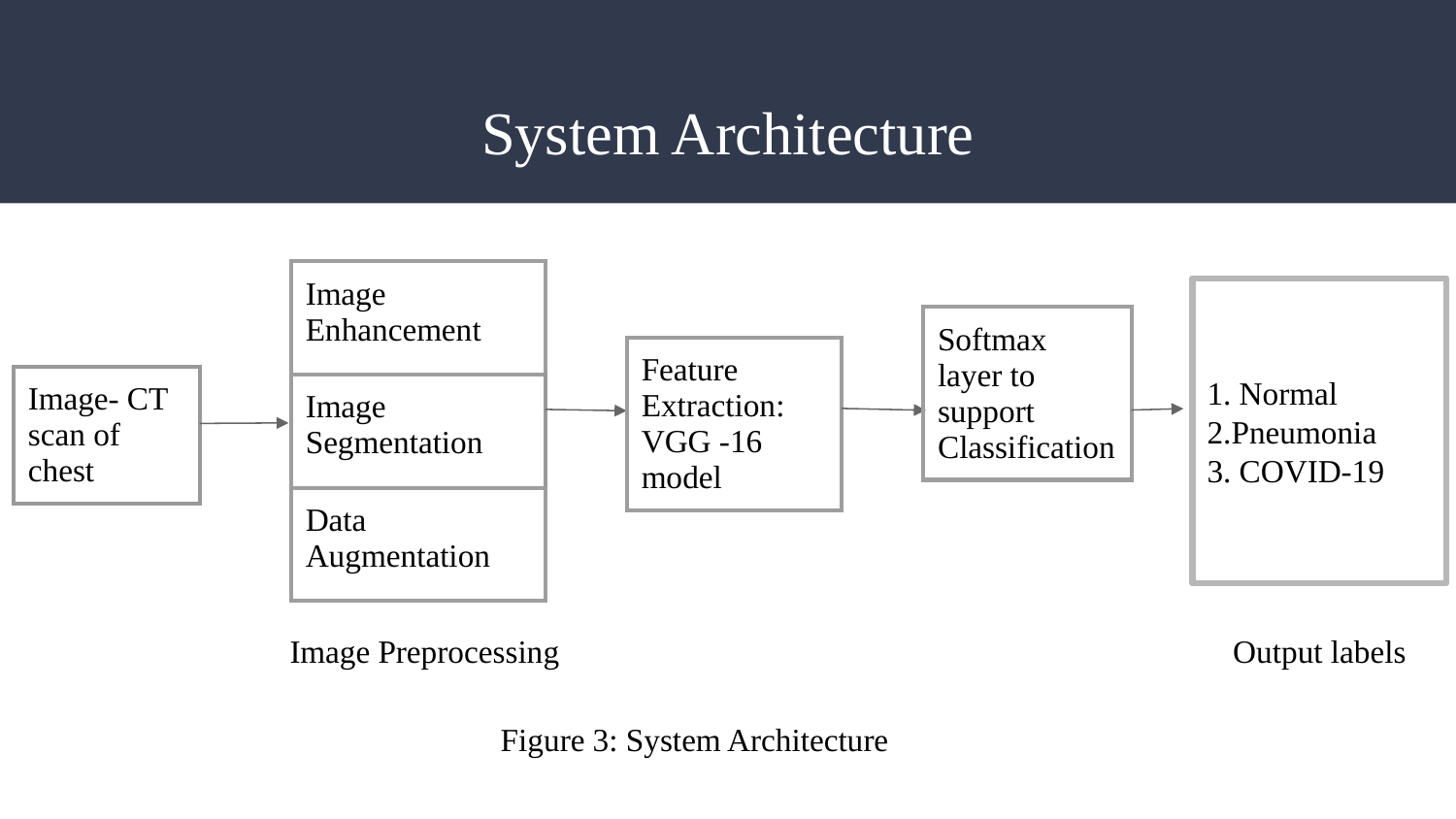

# System Architecture

| Image Enhancement |
| --- |
| Image Segmentation |
| Data Augmentation |
1. Normal
2.Pneumonia
3. COVID-19
| Softmax layer to support Classification |
| --- |

| Feature Extraction: VGG -16 model |
| --- |
| Image- CT scan of chest |
| --- |

Image Preprocessing
Output labels
Figure 3: System Architecture